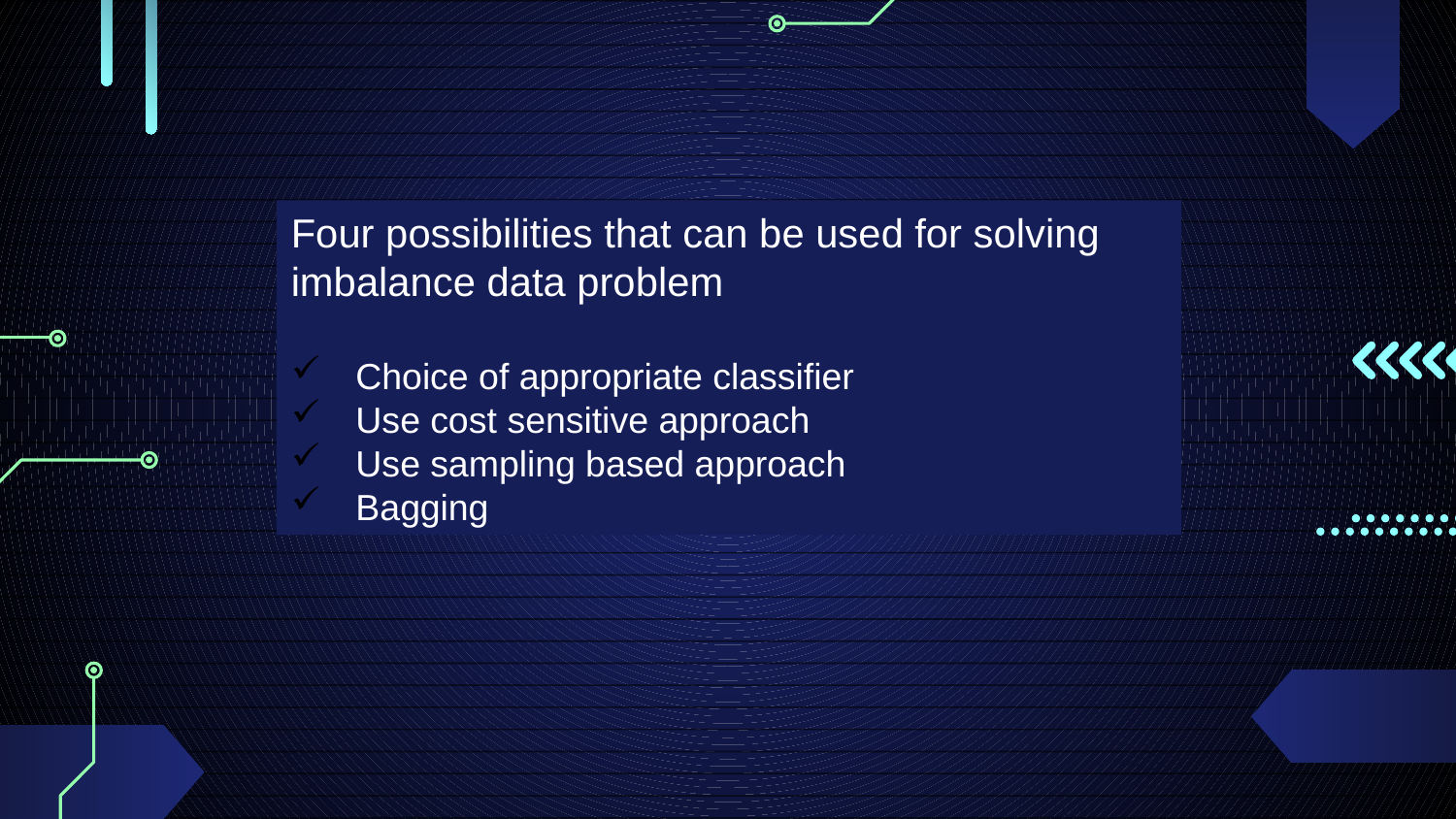

Four possibilities that can be used for solving imbalance data problem

 Choice of appropriate classifier
 Use cost sensitive approach
 Use sampling based approach
 Bagging